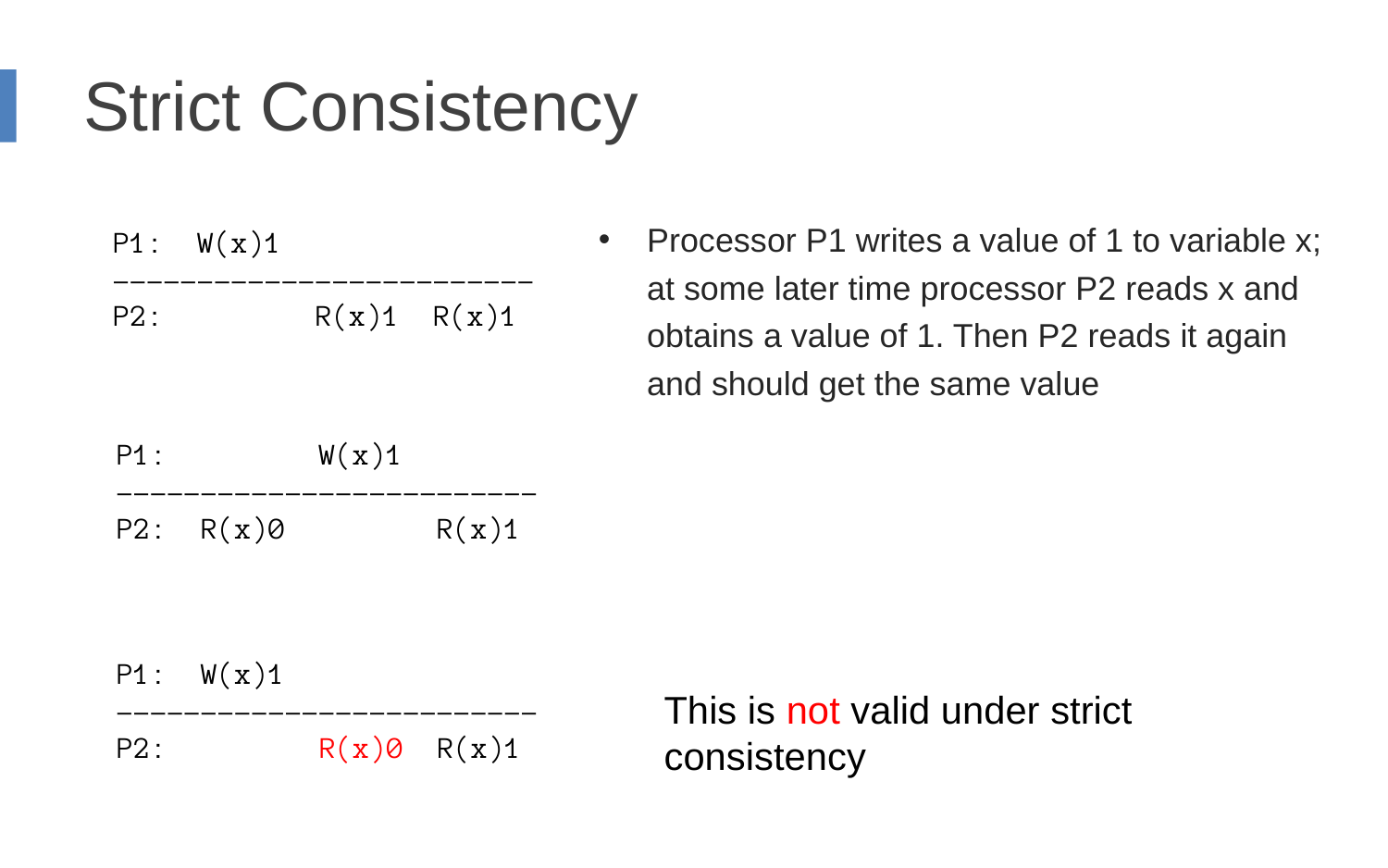

# Strict Consistency
Processor P1 writes a value of 1 to variable x; at some later time processor P2 reads x and obtains a value of 1. Then P2 reads it again and should get the same value
P1:  W(x)1
-------------------------
P2:         R(x)1  R(x)1
P1:         W(x)1
-------------------------
P2:  R(x)0         R(x)1
P1:  W(x)1
-------------------------
P2:         R(x)0  R(x)1
This is not valid under strict consistency